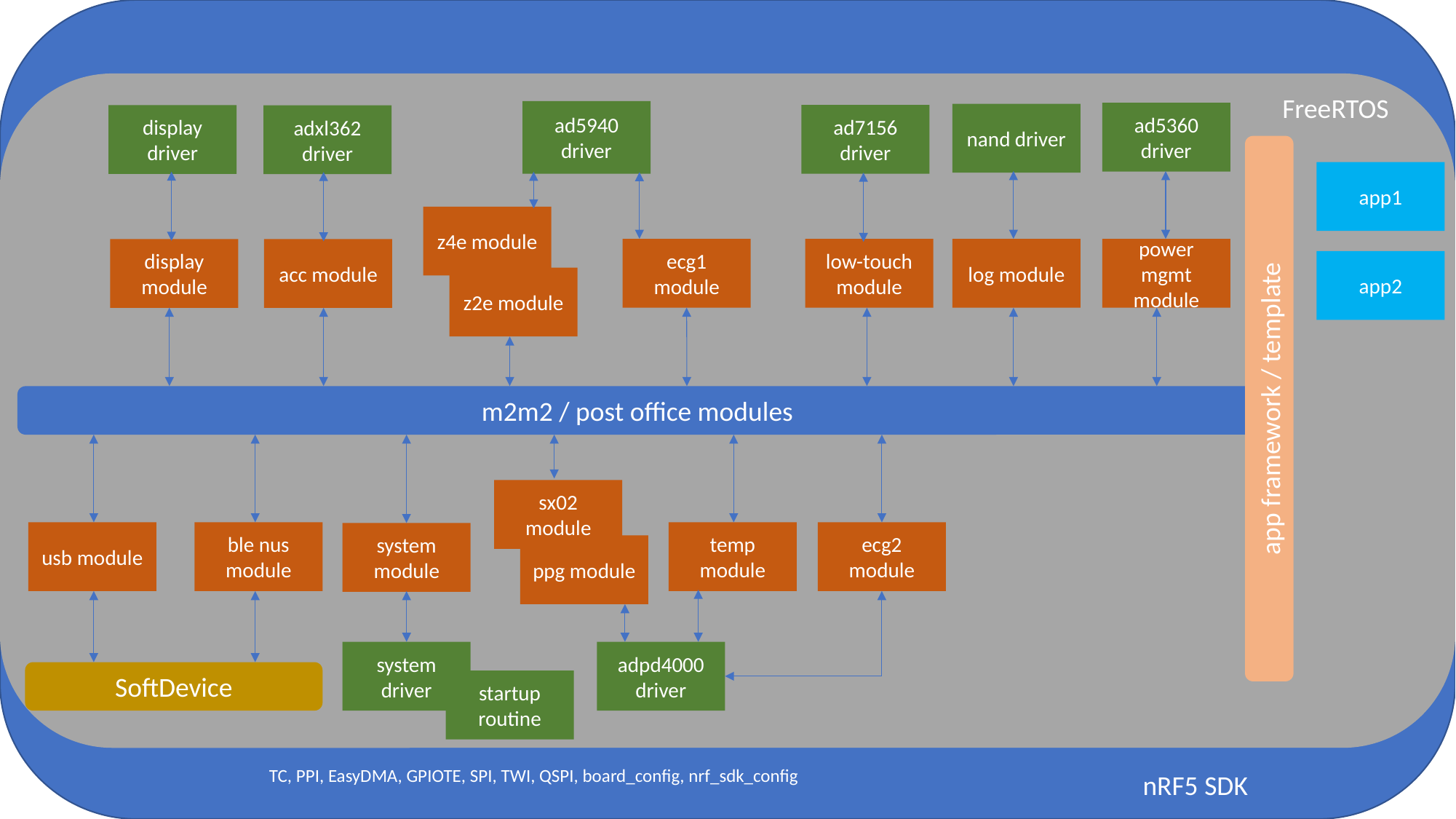

FreeRTOS
ad5940 driver
ad5360 driver
nand driver
ad7156 driver
display driver
adxl362 driver
app1
z4e module
ecg1 module
power mgmt module
log module
low-touch module
display module
acc module
app2
z2e module
app framework / template
m2m2 / post office modules
sx02 module
temp module
ecg2 module
usb module
ble nus module
system module
ppg module
system driver
adpd4000 driver
SoftDevice
startup routine
TC, PPI, EasyDMA, GPIOTE, SPI, TWI, QSPI, board_config, nrf_sdk_config
nRF5 SDK